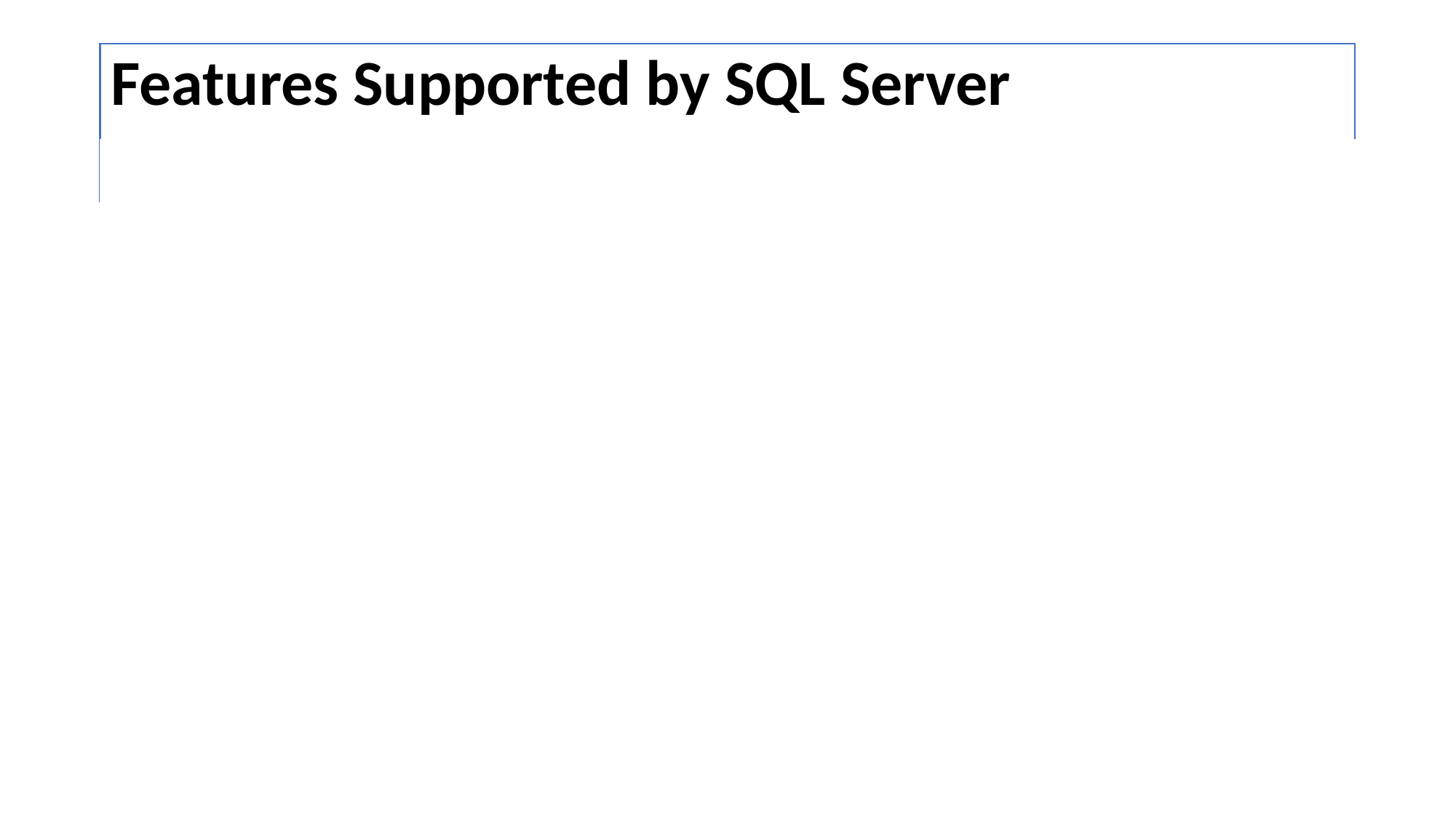

# Features Supported by SQL Server
| SQL Server editions Using SQL Server with an Internet Server Using SQL Server with client/server applications Deciding among SQL Server components Scale limits RDBMS high availability RDBMS scalability and performance RDBMS security Replication Management tools RDBMS manageability Development tools Programmability | Integration Services Master Data Services Data warehouse Analysis Services BI semantic model (Multi Dimensional) BI semantic model (Tabular) Power Pivot for SharePoint Data mining Reporting Services Business intelligence clients Spatial and location services Additional database services Other component |
| --- | --- |